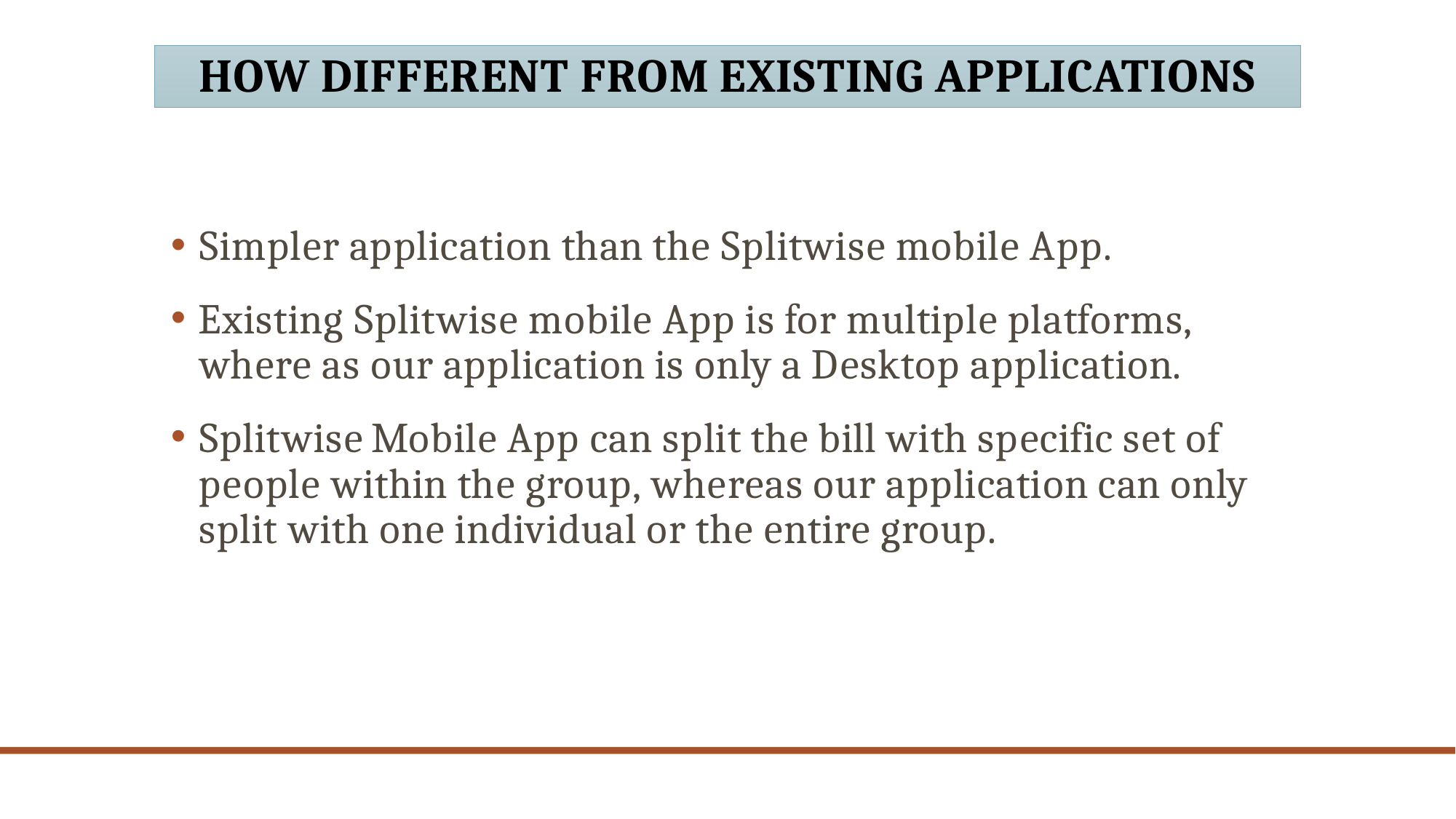

# How different from existing applications
Simpler application than the Splitwise mobile App.
Existing Splitwise mobile App is for multiple platforms, where as our application is only a Desktop application.
Splitwise Mobile App can split the bill with specific set of people within the group, whereas our application can only split with one individual or the entire group.